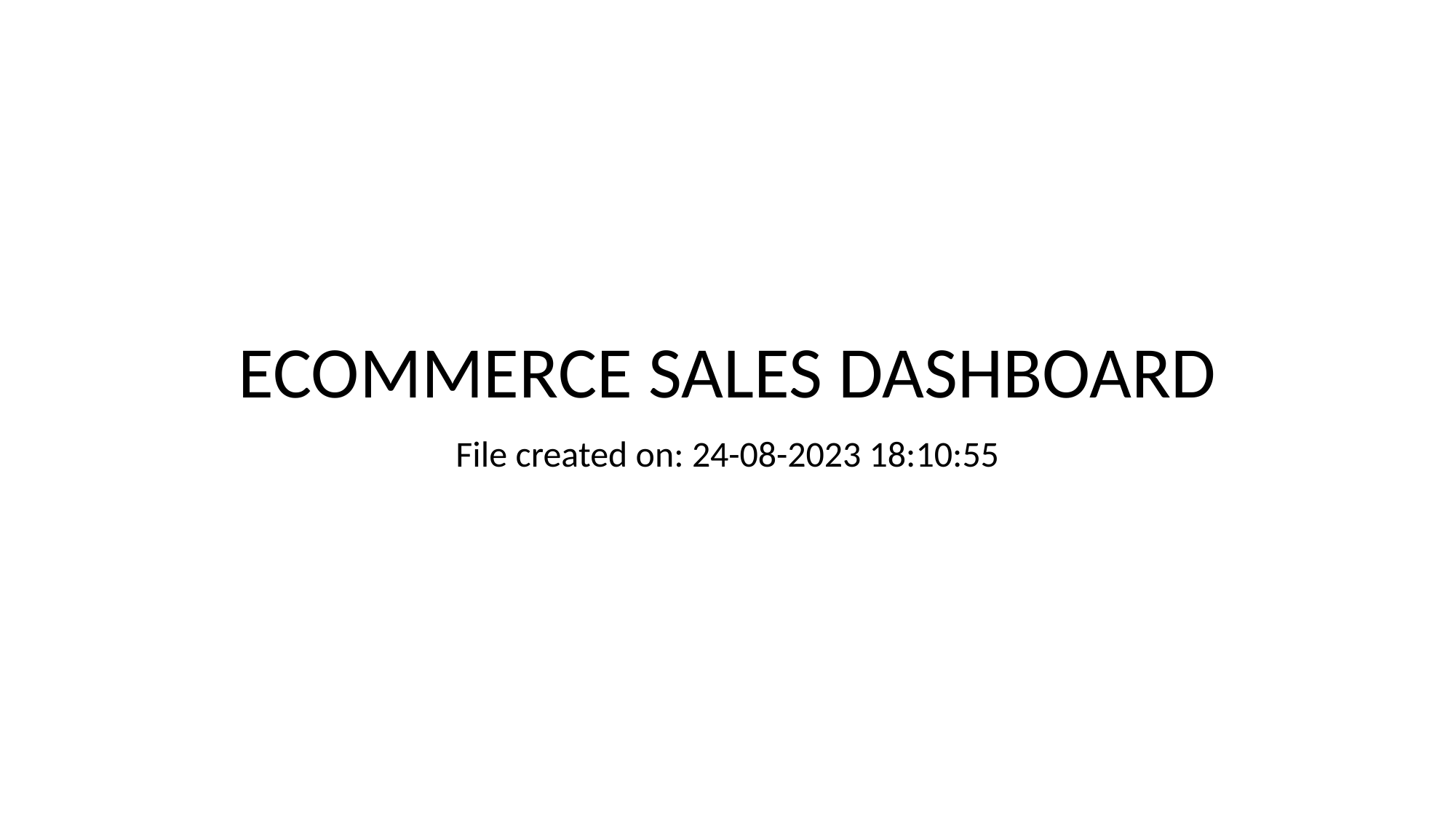

# ECOMMERCE SALES DASHBOARD
File created on: 24-08-2023 18:10:55